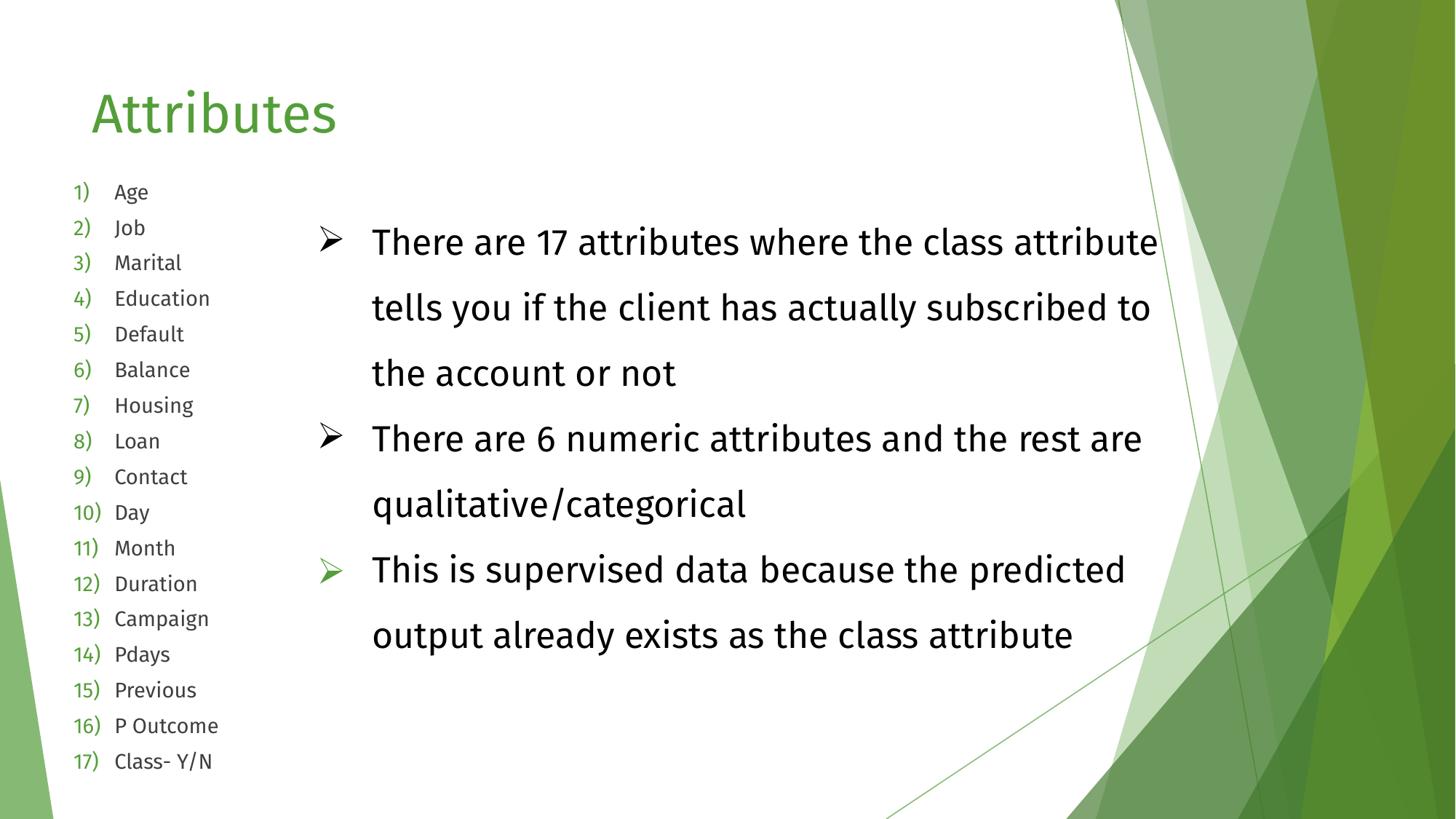

# Attributes
Age
Job
Marital
Education
Default
Balance
Housing
Loan
Contact
Day
Month
Duration
Campaign
Pdays
Previous
P Outcome
Class- Y/N

There are 17 attributes where the class attribute tells you if the client has actually subscribed to the account or not
There are 6 numeric attributes and the rest are qualitative/categorical
This is supervised data because the predicted output already exists as the class attribute